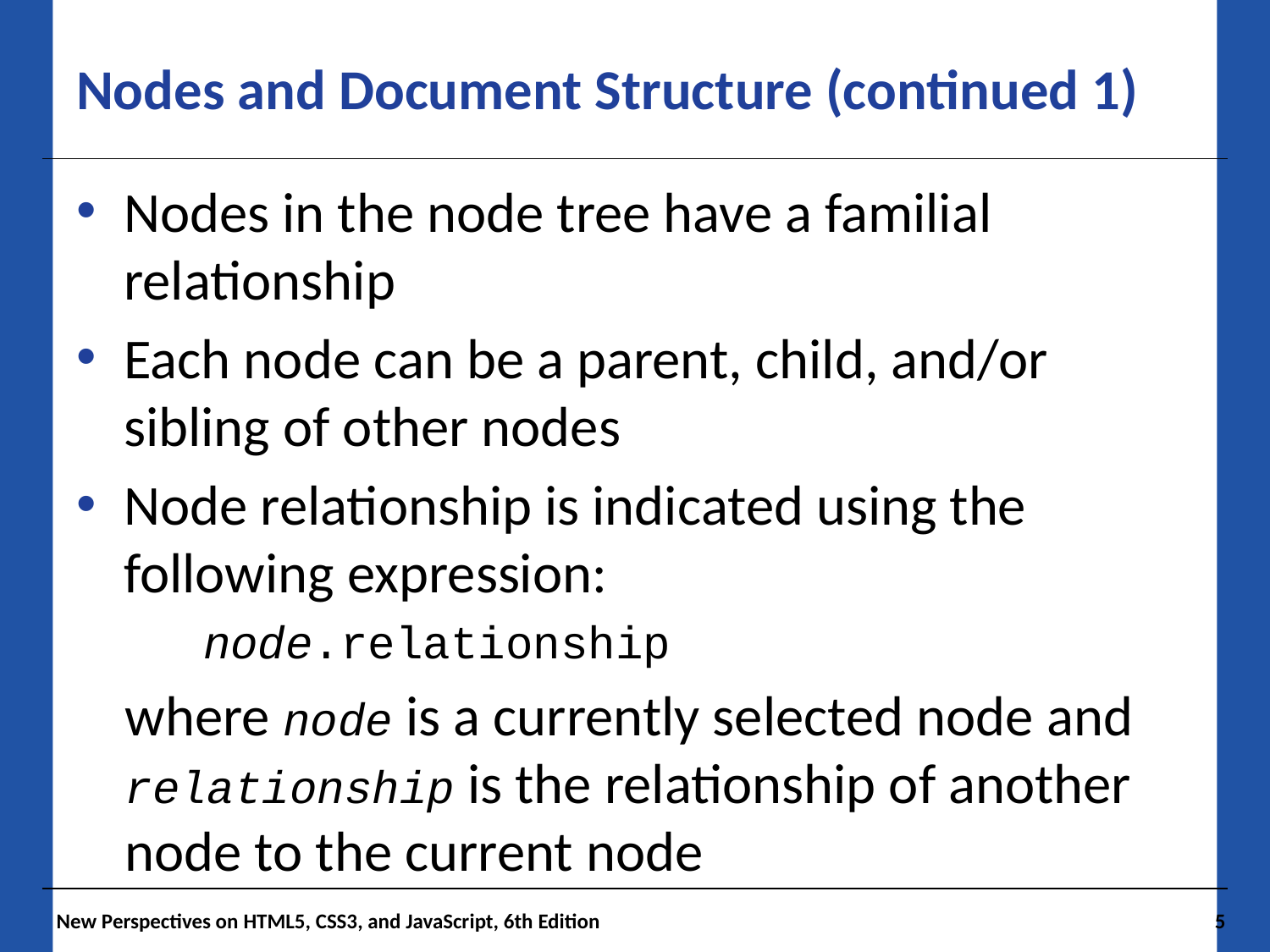

# Nodes and Document Structure (continued 1)
Nodes in the node tree have a familial relationship
Each node can be a parent, child, and/or sibling of other nodes
Node relationship is indicated using the following expression:
	node.relationship
where node is a currently selected node and relationship is the relationship of another node to the current node
         New Perspectives on HTML5, CSS3, and JavaScript, 6th Edition
5